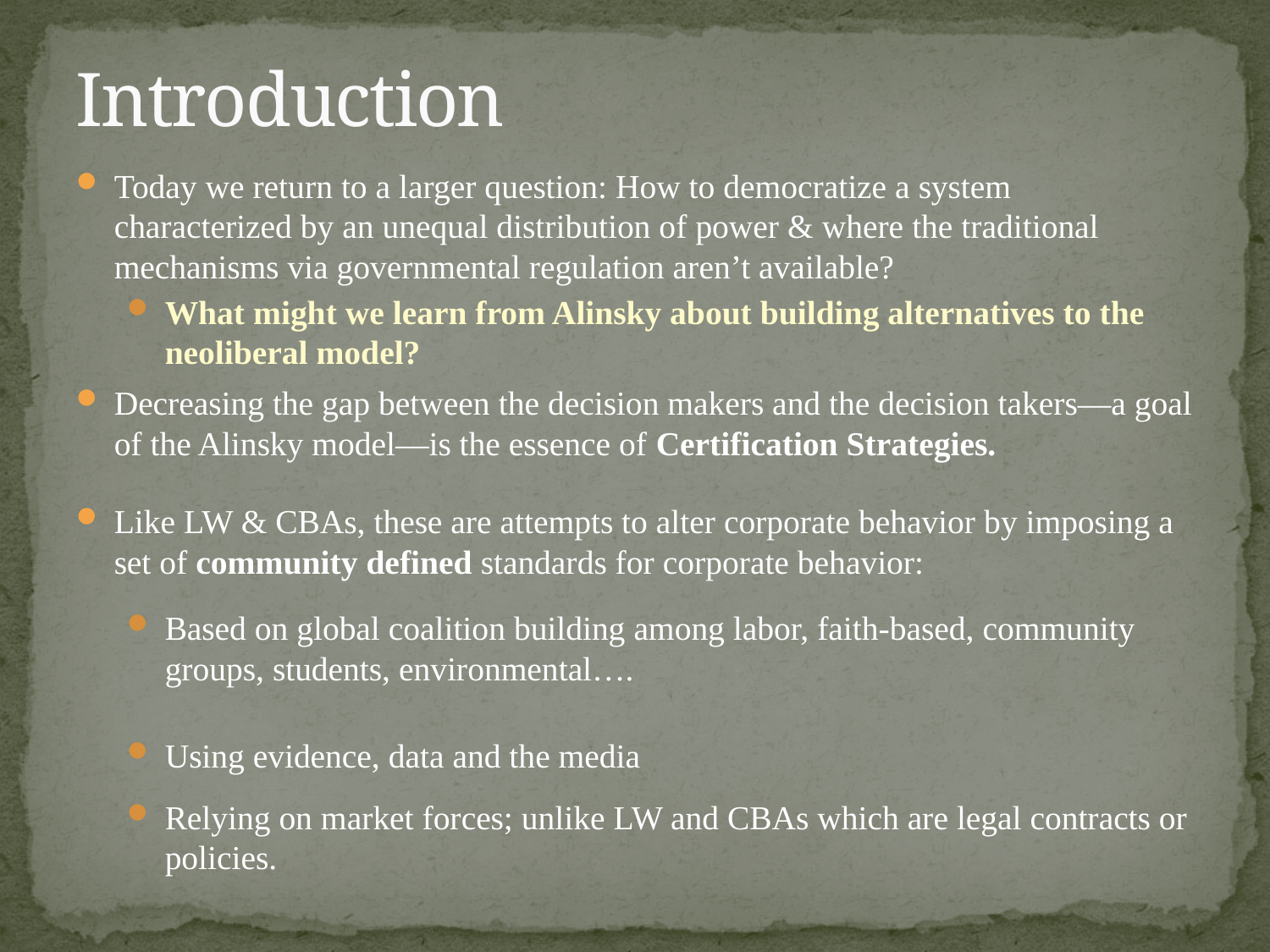

# Introduction
Today we return to a larger question: How to democratize a system characterized by an unequal distribution of power & where the traditional mechanisms via governmental regulation aren’t available?
What might we learn from Alinsky about building alternatives to the neoliberal model?
Decreasing the gap between the decision makers and the decision takers—a goal of the Alinsky model—is the essence of Certification Strategies.

Like LW & CBAs, these are attempts to alter corporate behavior by imposing a set of community defined standards for corporate behavior:

Based on global coalition building among labor, faith-based, community groups, students, environmental….

Using evidence, data and the media

Relying on market forces; unlike LW and CBAs which are legal contracts or policies.